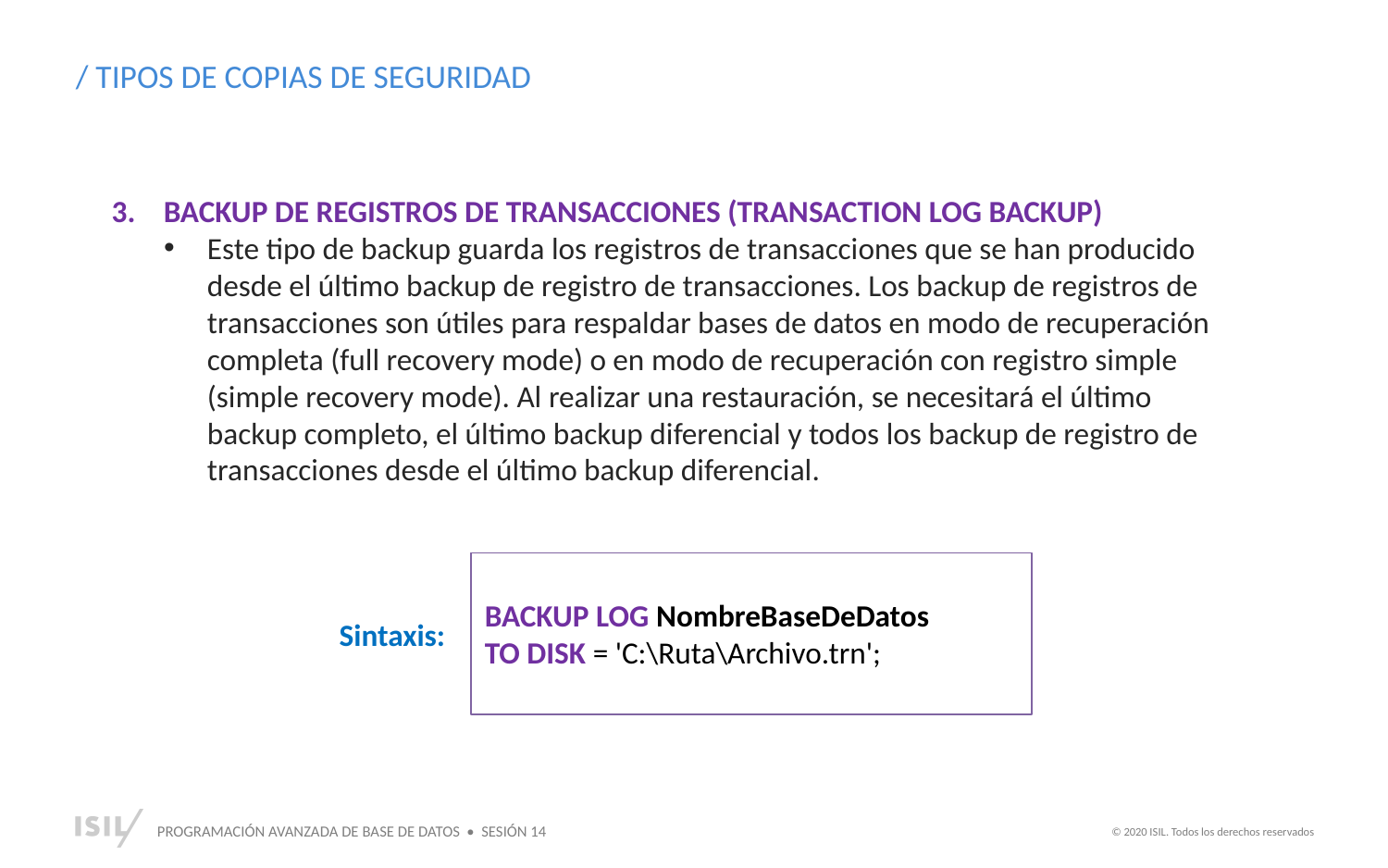

/ TIPOS DE COPIAS DE SEGURIDAD
BACKUP DE REGISTROS DE TRANSACCIONES (TRANSACTION LOG BACKUP)
Este tipo de backup guarda los registros de transacciones que se han producido desde el último backup de registro de transacciones. Los backup de registros de transacciones son útiles para respaldar bases de datos en modo de recuperación completa (full recovery mode) o en modo de recuperación con registro simple (simple recovery mode). Al realizar una restauración, se necesitará el último backup completo, el último backup diferencial y todos los backup de registro de transacciones desde el último backup diferencial.

BACKUP LOG NombreBaseDeDatos
TO DISK = 'C:\Ruta\Archivo.trn';

Sintaxis: